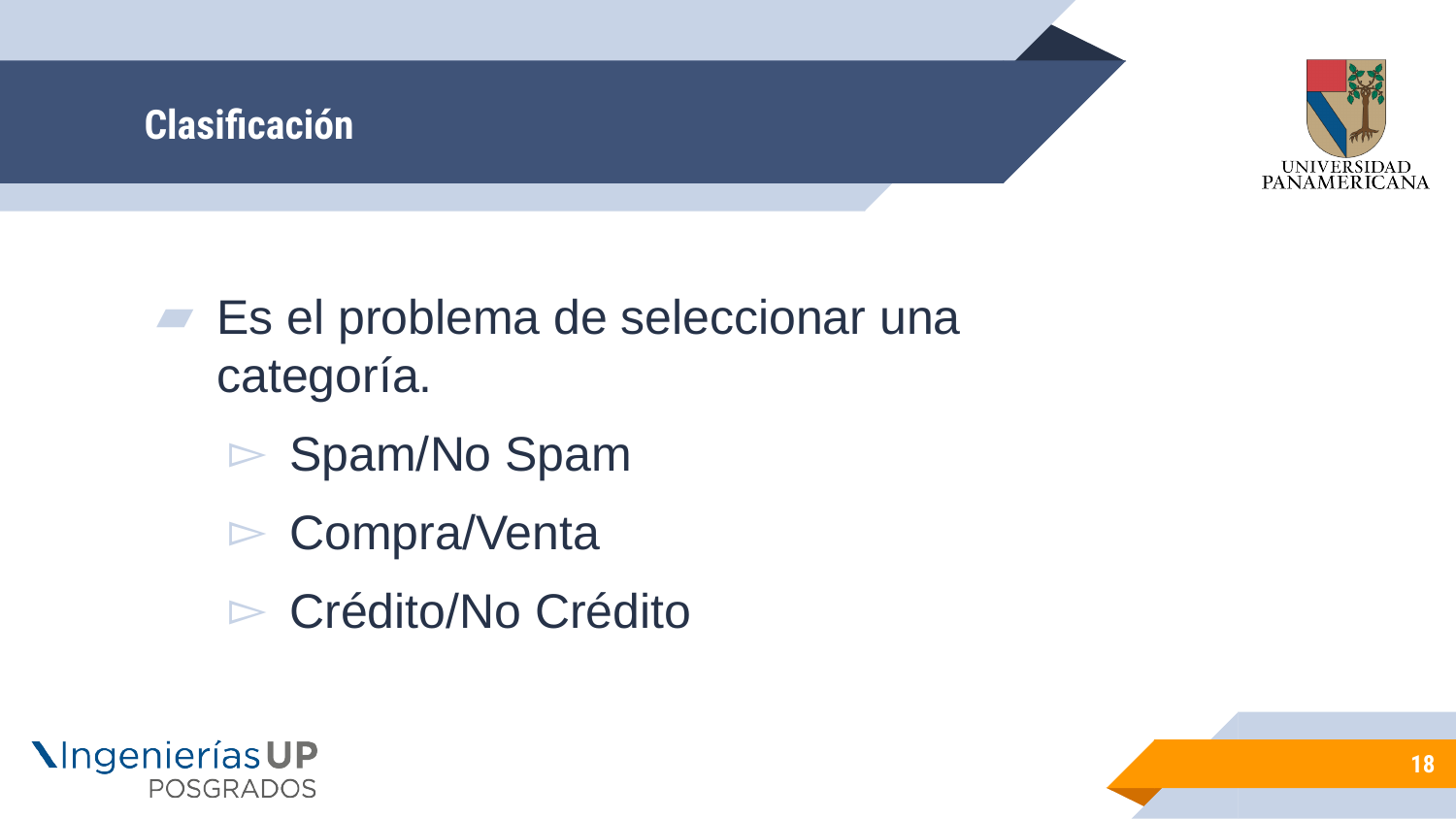

# Clasificación
Es el problema de seleccionar una categoría.
Spam/No Spam
Compra/Venta
Crédito/No Crédito
18